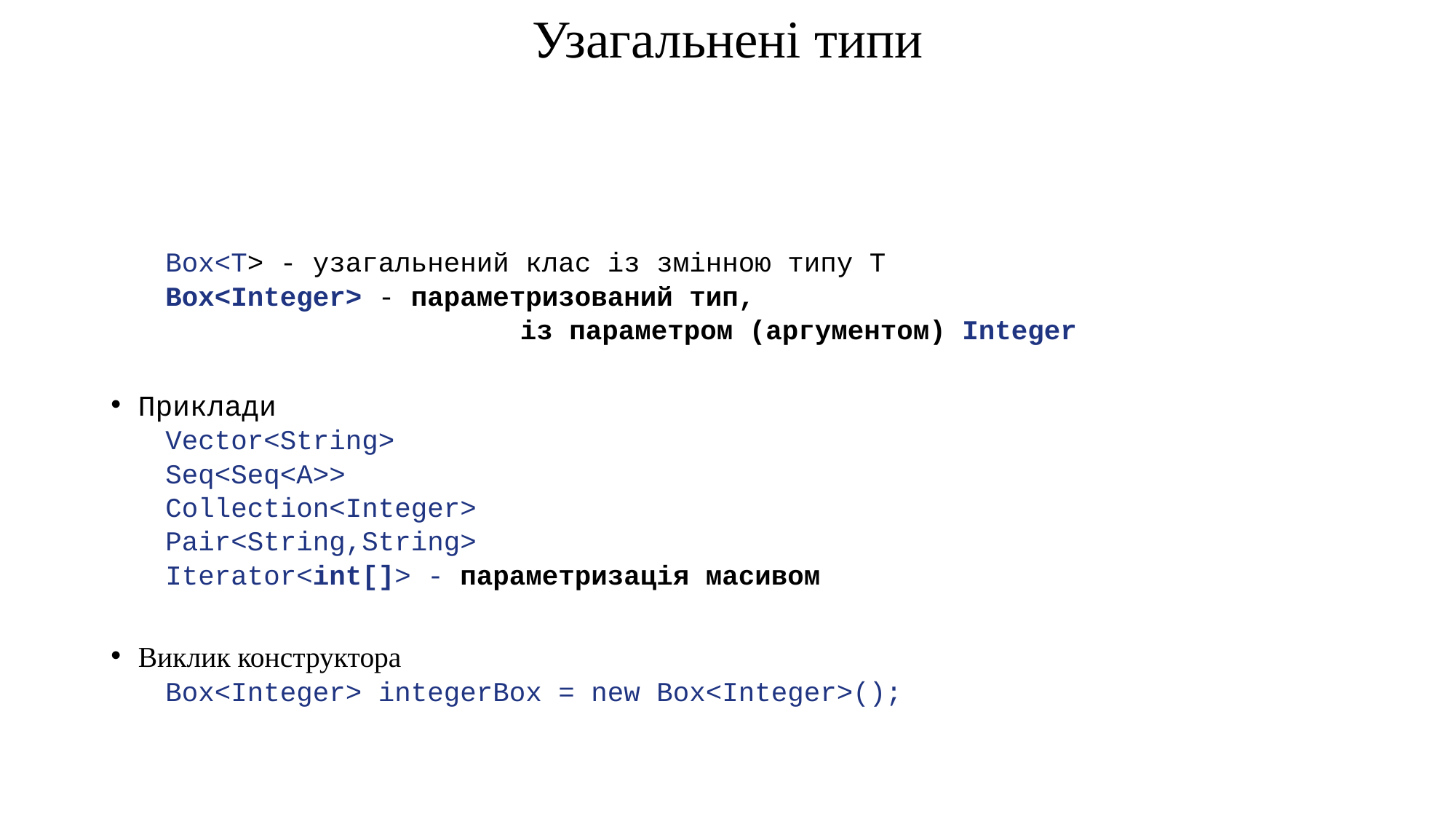

# Узагальнені типи

Box<T> - узагальнений клас із змінною типу T
Box<Integer> - параметризований тип,
				із параметром (аргументом) Integer

Приклади
Vector<String>
Seq<Seq<A>>
Collection<Integer>
Pair<String,String>
Iterator<int[]> - параметризація масивом

Виклик конструктора
Box<Integer> integerBox = new Box<Integer>();